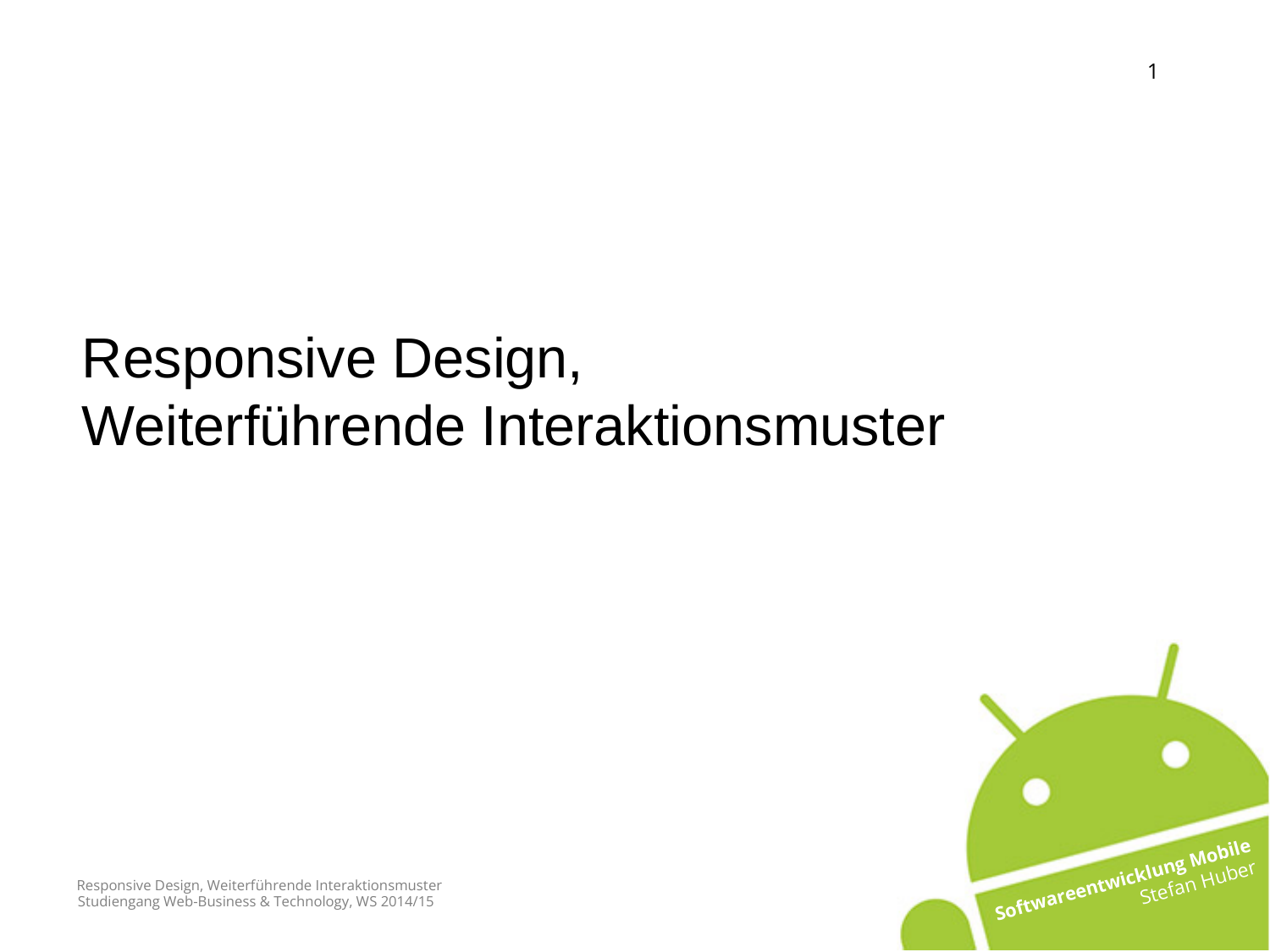

Responsive Design,
Weiterführende Interaktionsmuster

# Responsive Design, Weiterführende Interaktionsmuster